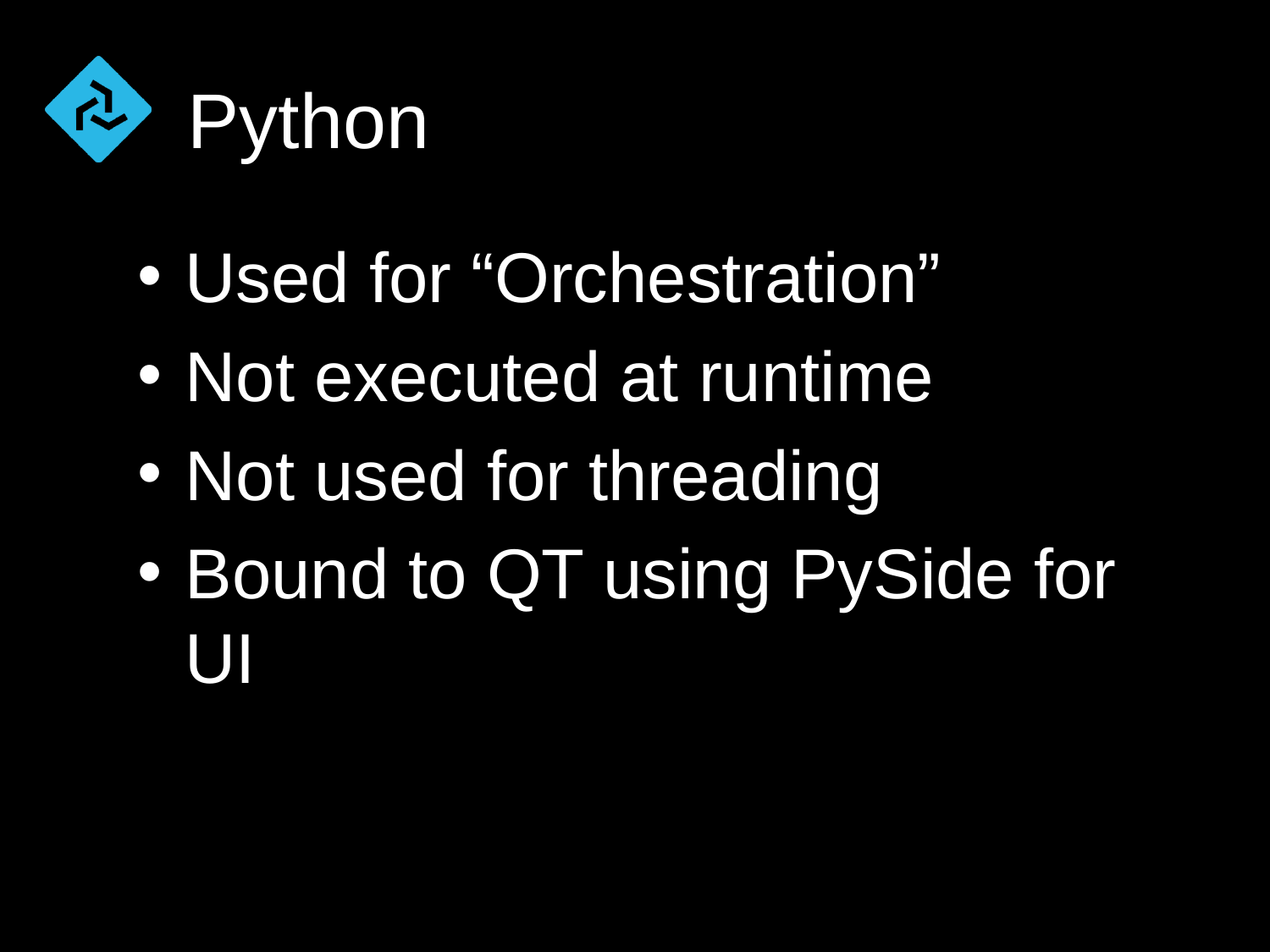

# Python
Used for “Orchestration”
Not executed at runtime
Not used for threading
Bound to QT using PySide for UI